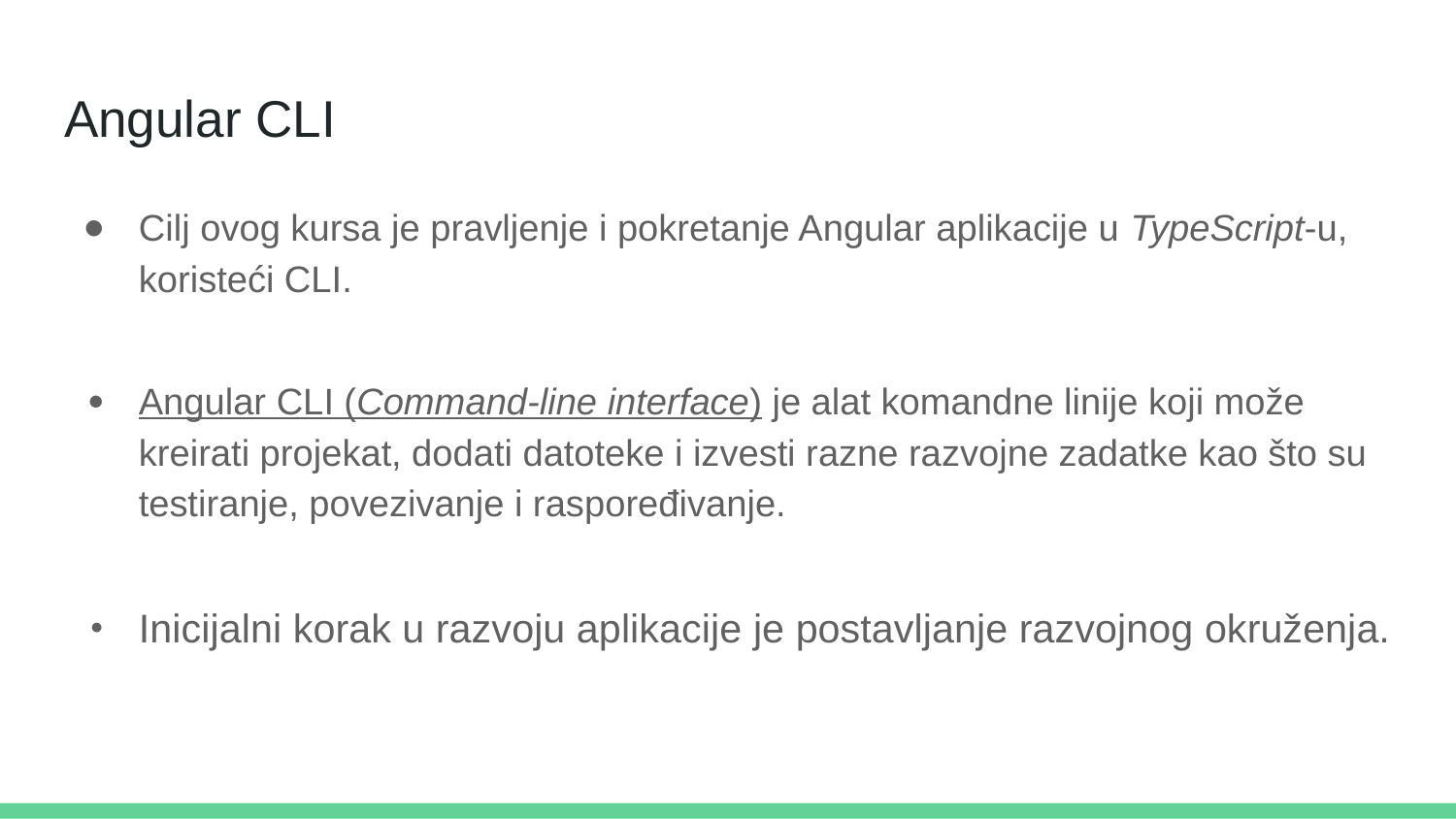

# Angular CLI
Cilj ovog kursa je pravljenje i pokretanje Angular aplikacije u TypeScript-u, koristeći CLI.

Angular CLI (Command-line interface) je alat komandne linije koji može kreirati projekat, dodati datoteke i izvesti razne razvojne zadatke kao što su testiranje, povezivanje i raspoređivanje.

Inicijalni korak u razvoju aplikacije je postavljanje razvojnog okruženja.